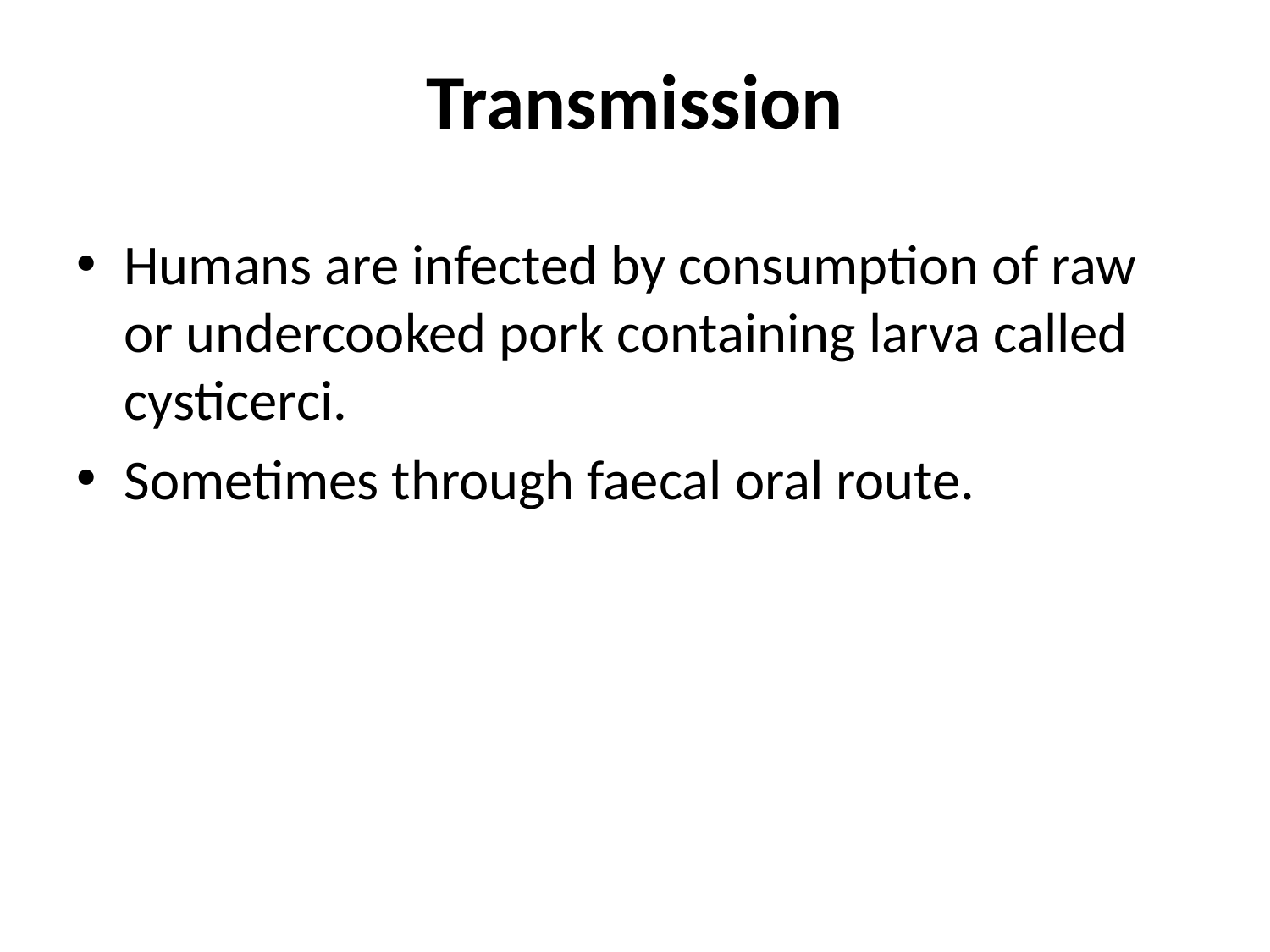

# Transmission
Humans are infected by consumption of raw or undercooked pork containing larva called cysticerci.
Sometimes through faecal oral route.